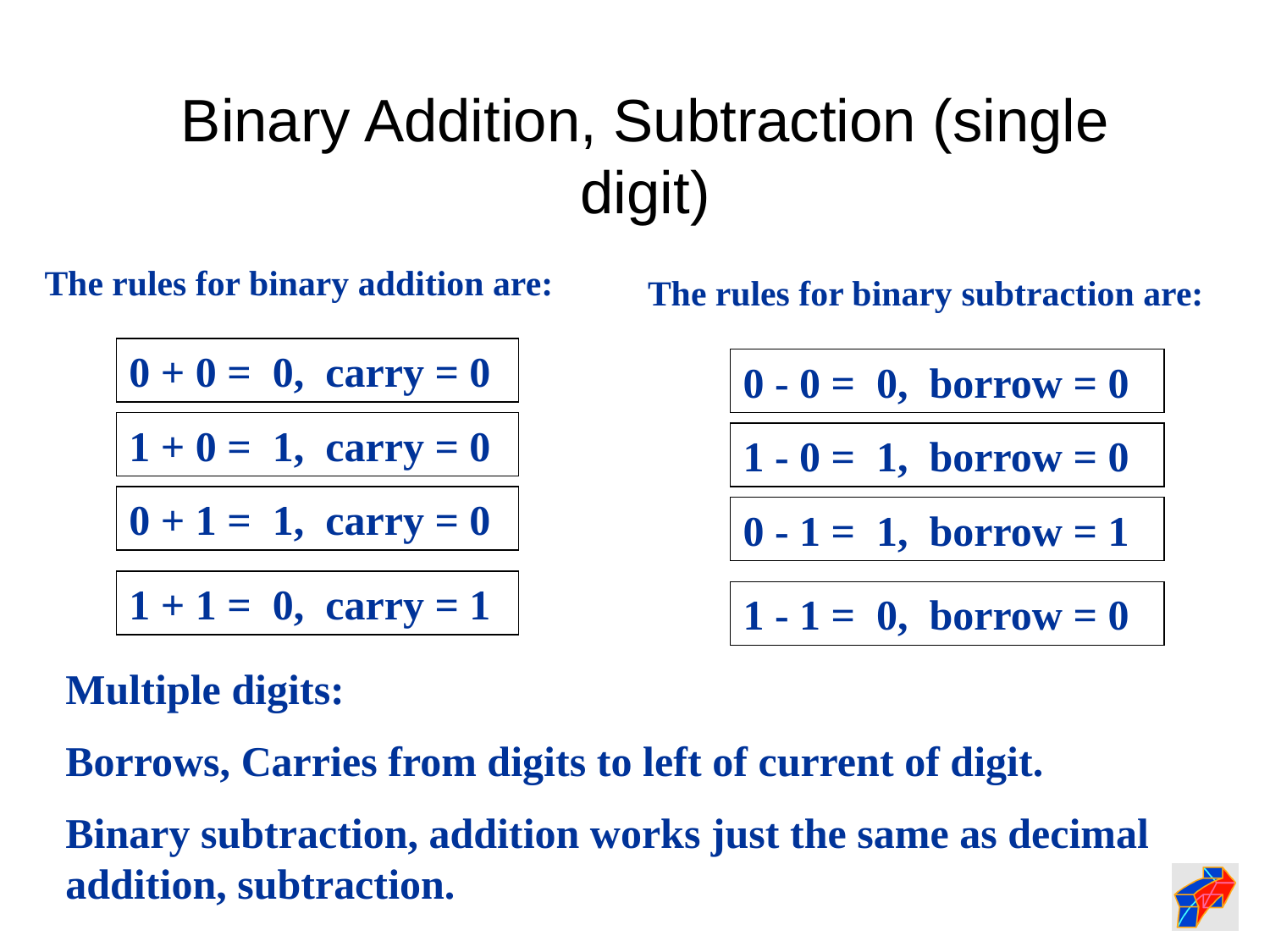

# Binary Addition, Subtraction (single digit)
The rules for binary addition are:
The rules for binary subtraction are:
0 + 0 =  0,  carry = 0
0 - 0 =  0,  borrow = 0
1 + 0 =  1,  carry = 0
1 - 0 =  1,  borrow = 0
0 + 1 =  1,  carry = 0
0 - 1 =  1,  borrow = 1
1 + 1 =  0,  carry = 1
1 - 1 =  0,  borrow = 0
Multiple digits:
Borrows, Carries from digits to left of current of digit.
Binary subtraction, addition works just the same as decimal addition, subtraction.